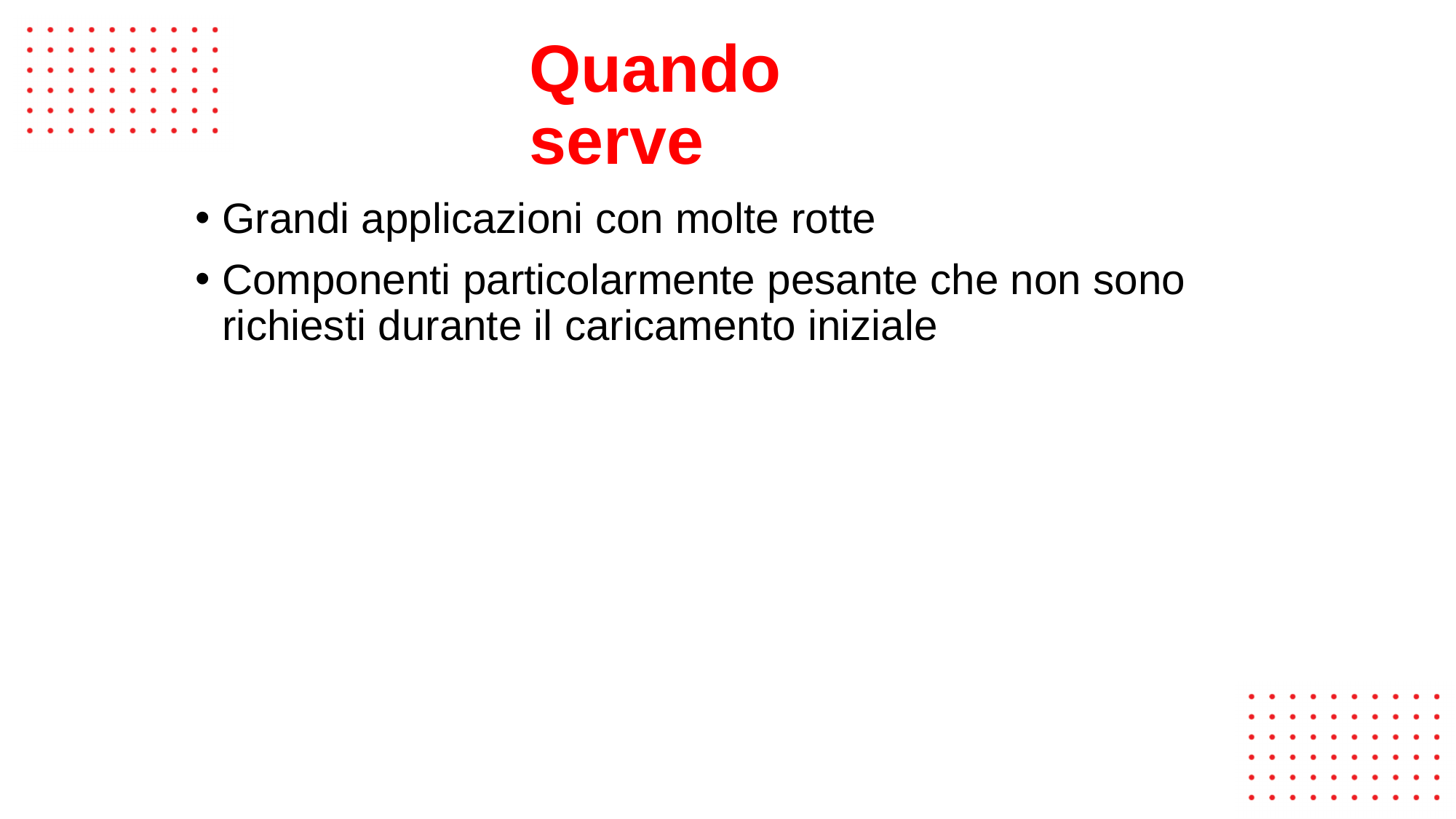

# Quando serve
Grandi applicazioni con molte rotte
Componenti particolarmente pesante che non sono richiesti durante il caricamento iniziale